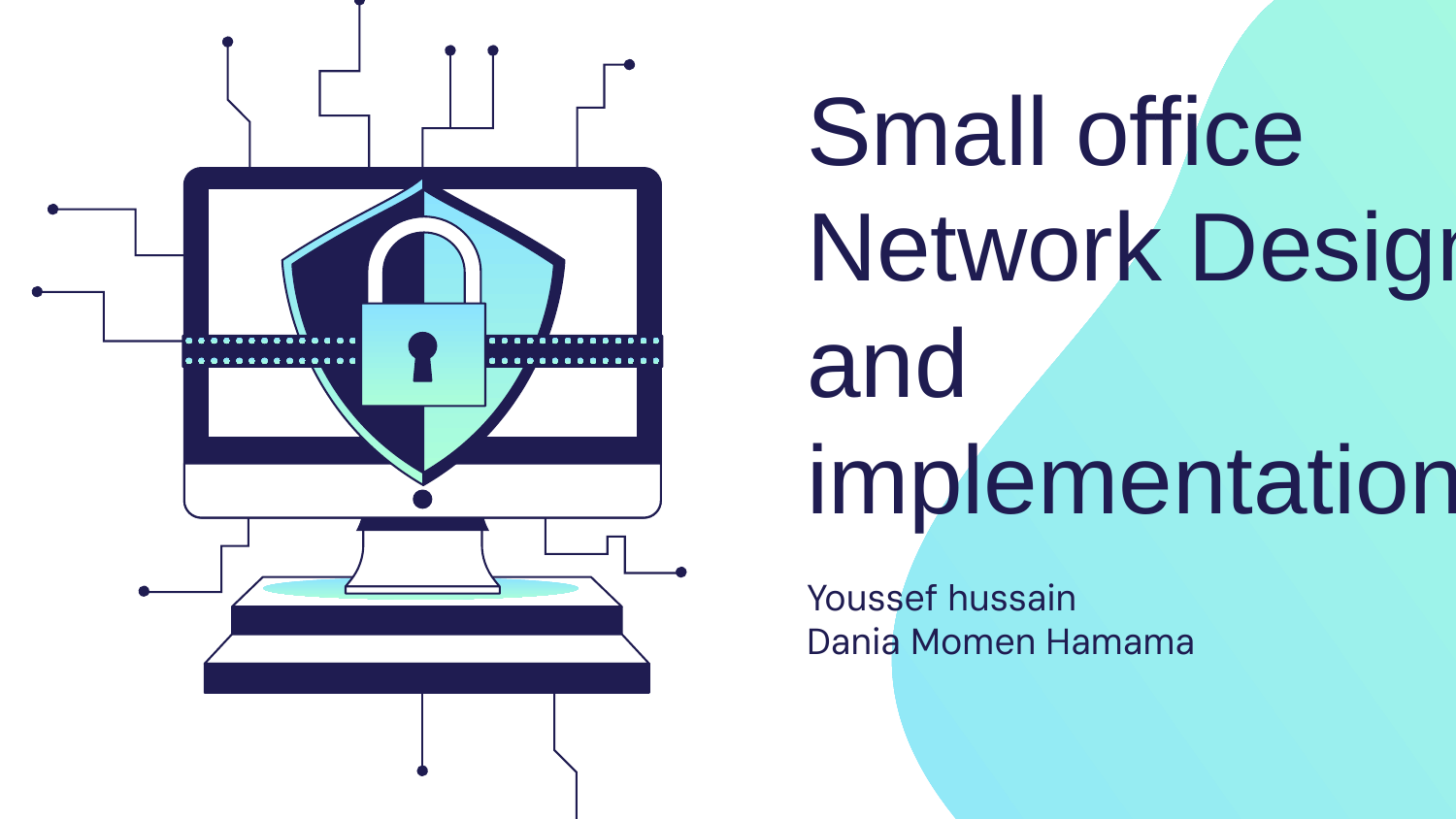

# Small office Network Design and implementation
Youssef hussain
Dania Momen Hamama